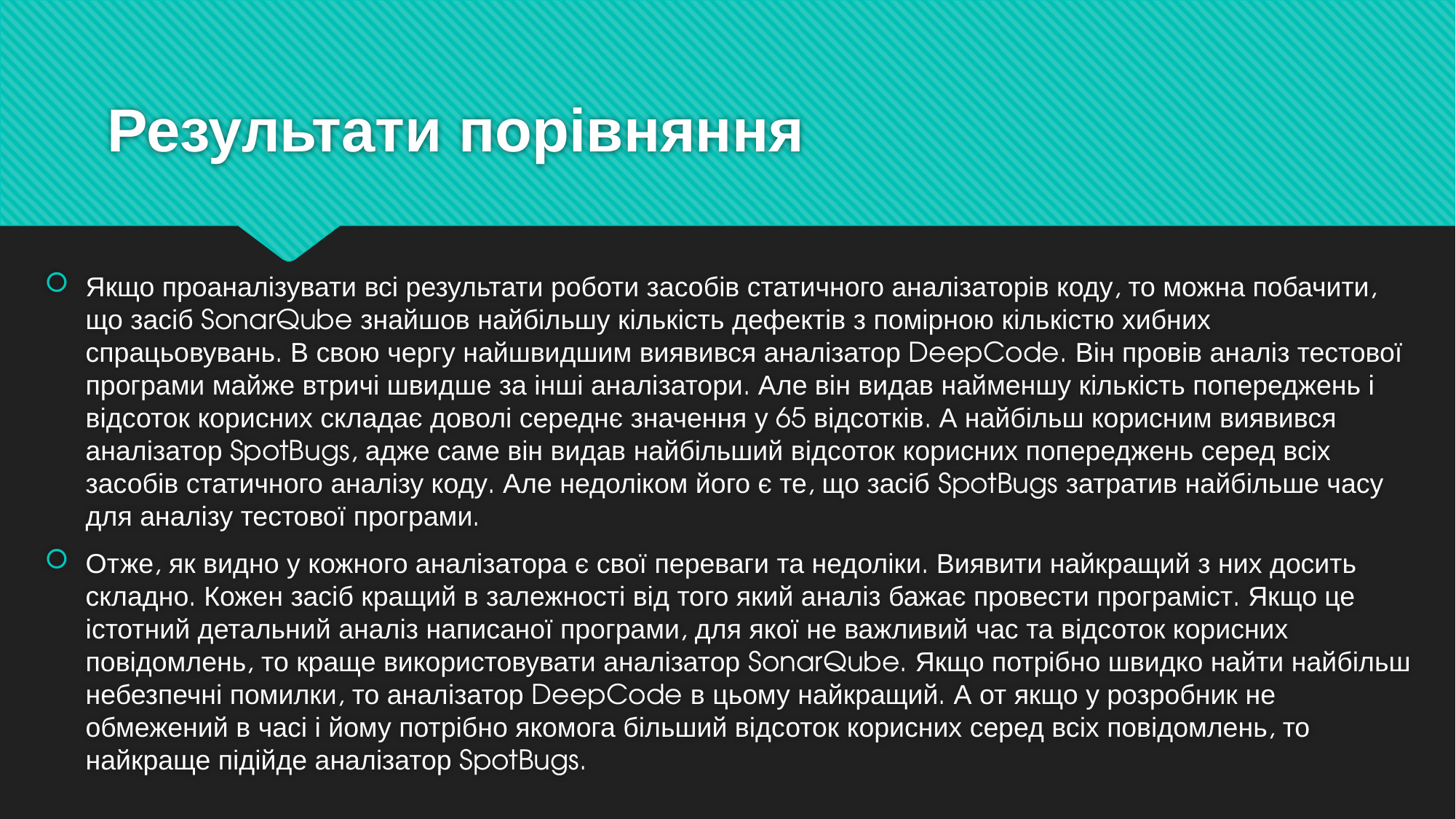

# Результати порівняння
Якщо проаналізувати всі результати роботи засобів статичного аналізаторів коду, то можна побачити, що засіб SonarQube знайшов найбільшу кількість дефектів з помірною кількістю хибних спрацьовувань. В свою чергу найшвидшим виявився аналізатор DeepCode. Він провів аналіз тестової програми майже втричі швидше за інші аналізатори. Але він видав найменшу кількість попереджень і відсоток корисних складає доволі середнє значення у 65 відсотків. А найбільш корисним виявився аналізатор SpotBugs, адже саме він видав найбільший відсоток корисних попереджень серед всіх засобів статичного аналізу коду. Але недоліком його є те, що засіб SpotBugs затратив найбільше часу для аналізу тестової програми.
Отже, як видно у кожного аналізатора є свої переваги та недоліки. Виявити найкращий з них досить складно. Кожен засіб кращий в залежності від того який аналіз бажає провести програміст. Якщо це істотний детальний аналіз написаної програми, для якої не важливий час та відсоток корисних повідомлень, то краще використовувати аналізатор SonarQube. Якщо потрібно швидко найти найбільш небезпечні помилки, то аналізатор DeepCode в цьому найкращий. А от якщо у розробник не обмежений в часі і йому потрібно якомога більший відсоток корисних серед всіх повідомлень, то найкраще підійде аналізатор SpotBugs.